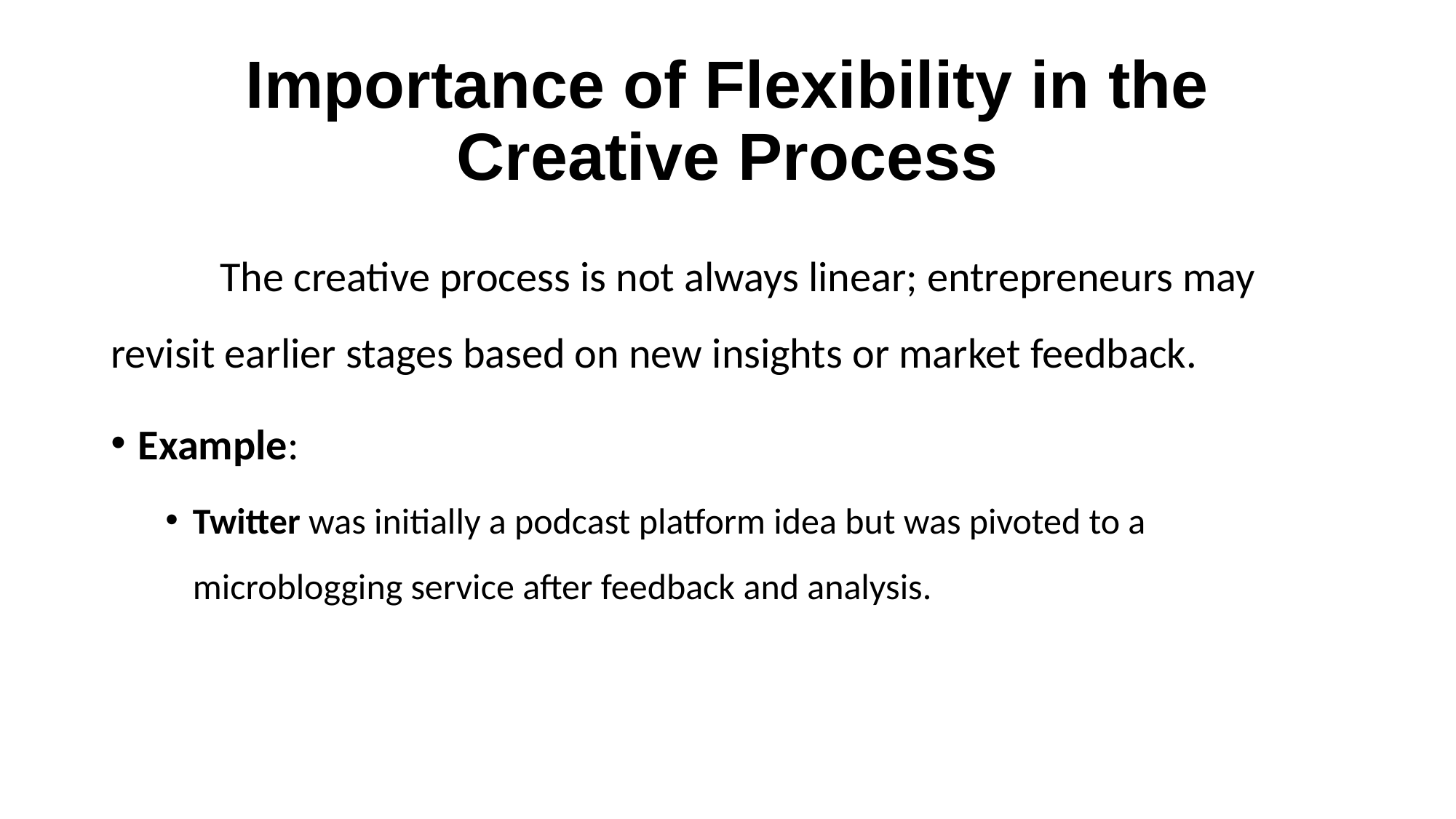

# Importance of Flexibility in the Creative Process
	The creative process is not always linear; entrepreneurs may revisit earlier stages based on new insights or market feedback.
Example:
Twitter was initially a podcast platform idea but was pivoted to a microblogging service after feedback and analysis.